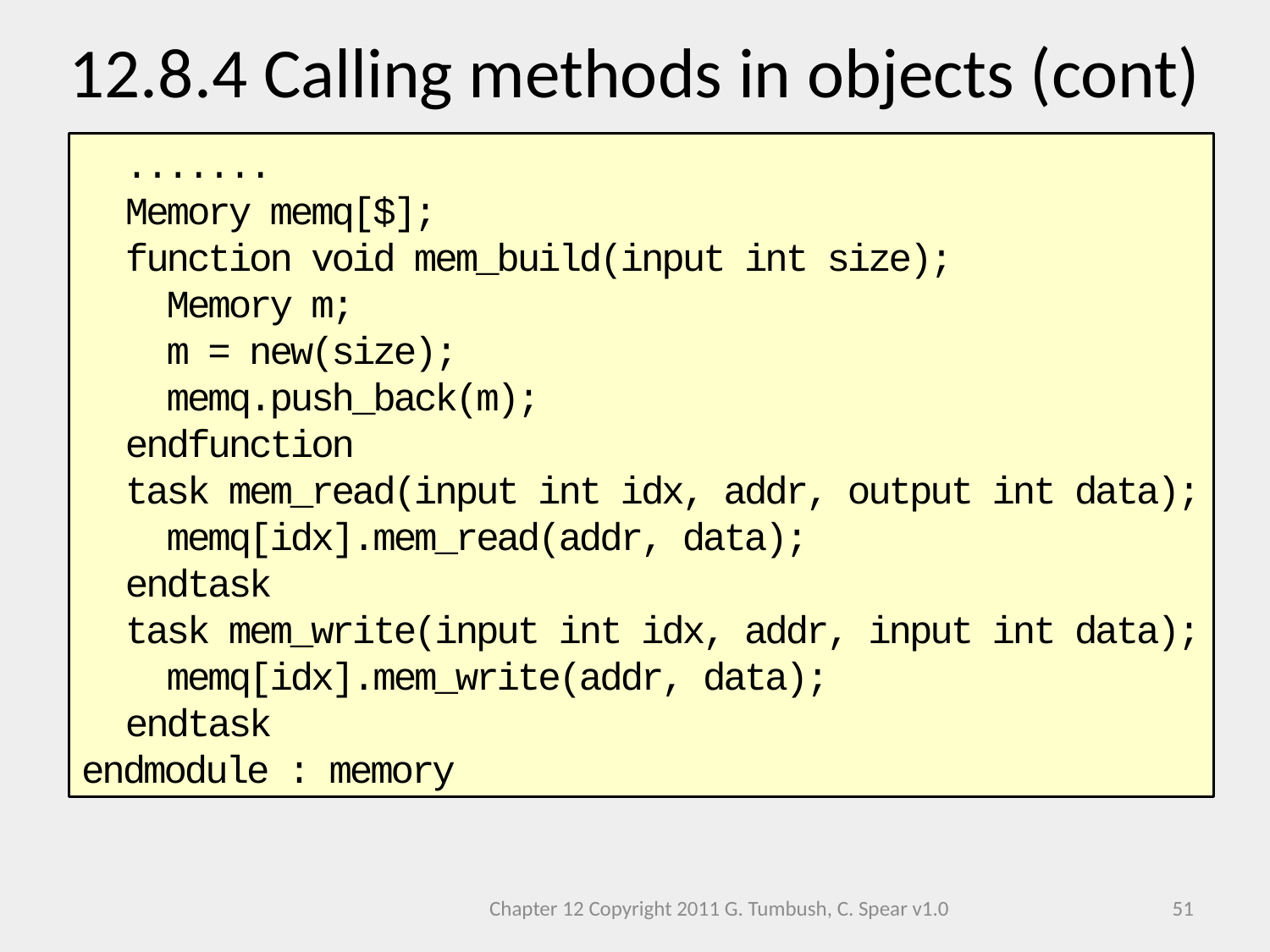

12.8.4 Calling methods in objects (cont)
  .......
  Memory memq[$];
  function void mem_build(input int size);
    Memory m;
    m = new(size);
    memq.push_back(m);
  endfunction
  task mem_read(input int idx, addr, output int data);
    memq[idx].mem_read(addr, data);
  endtask
  task mem_write(input int idx, addr, input int data);
    memq[idx].mem_write(addr, data);
  endtask
endmodule : memory
Chapter 12 Copyright 2011 G. Tumbush, C. Spear v1.0
51